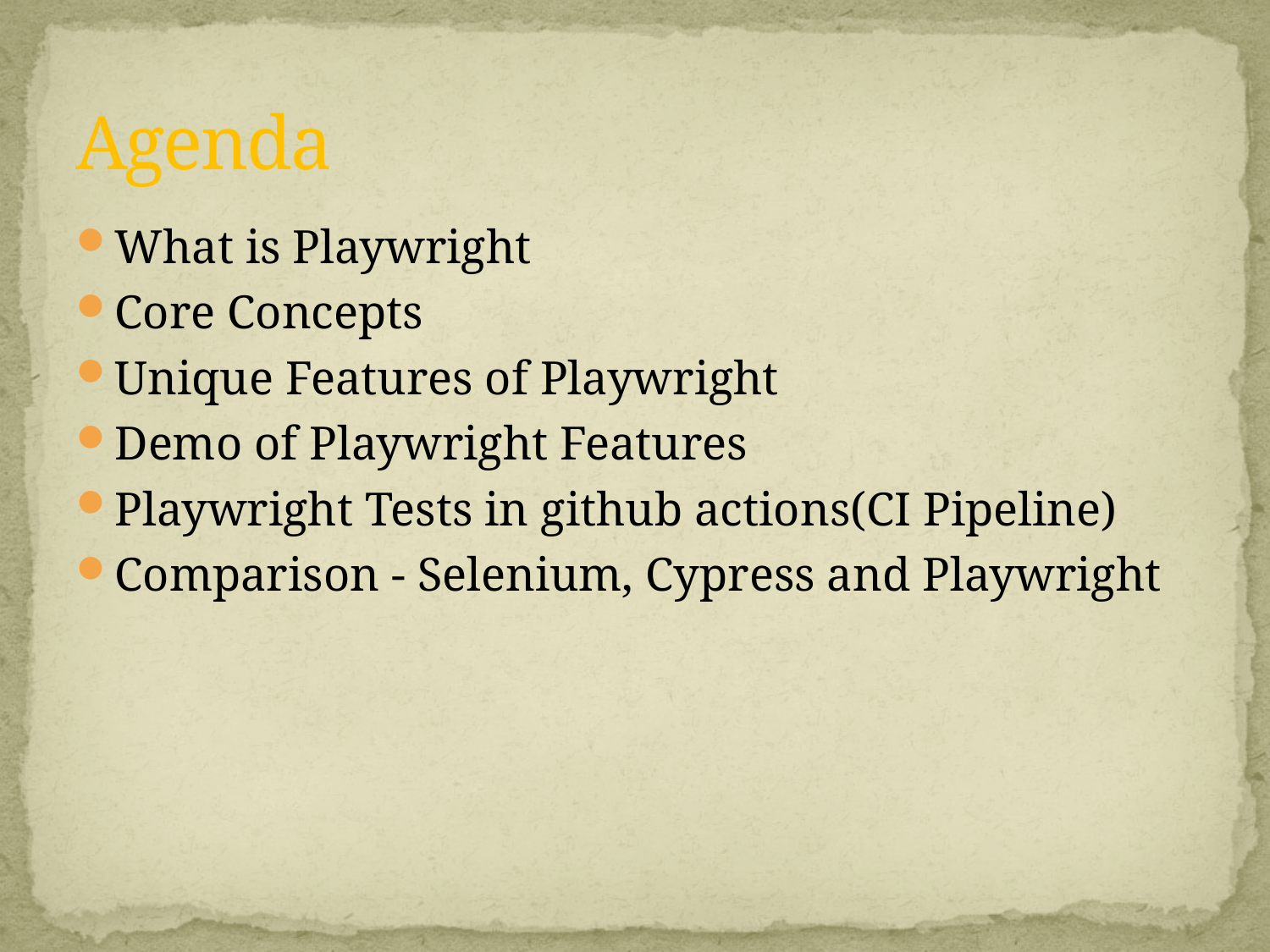

# Agenda
What is Playwright
Core Concepts
Unique Features of Playwright
Demo of Playwright Features
Playwright Tests in github actions(CI Pipeline)
Comparison - Selenium, Cypress and Playwright